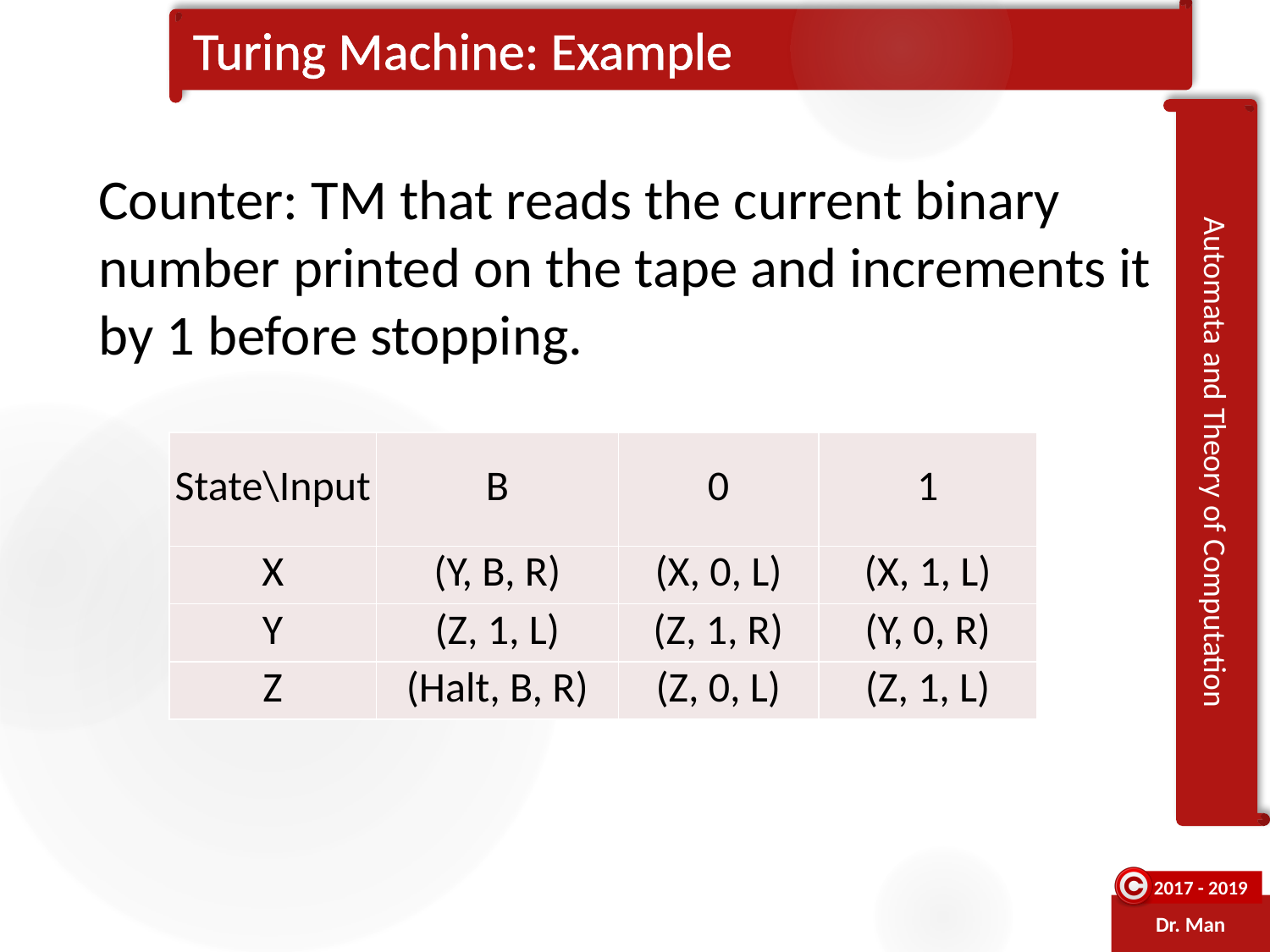

# Turing Machine: Example
Counter: TM that reads the current binary number printed on the tape and increments it by 1 before stopping.
| State\Input | B | 0 | 1 |
| --- | --- | --- | --- |
| X | (Y, B, R) | (X, 0, L) | (X, 1, L) |
| Y | (Z, 1, L) | (Z, 1, R) | (Y, 0, R) |
| Z | (Halt, B, R) | (Z, 0, L) | (Z, 1, L) |